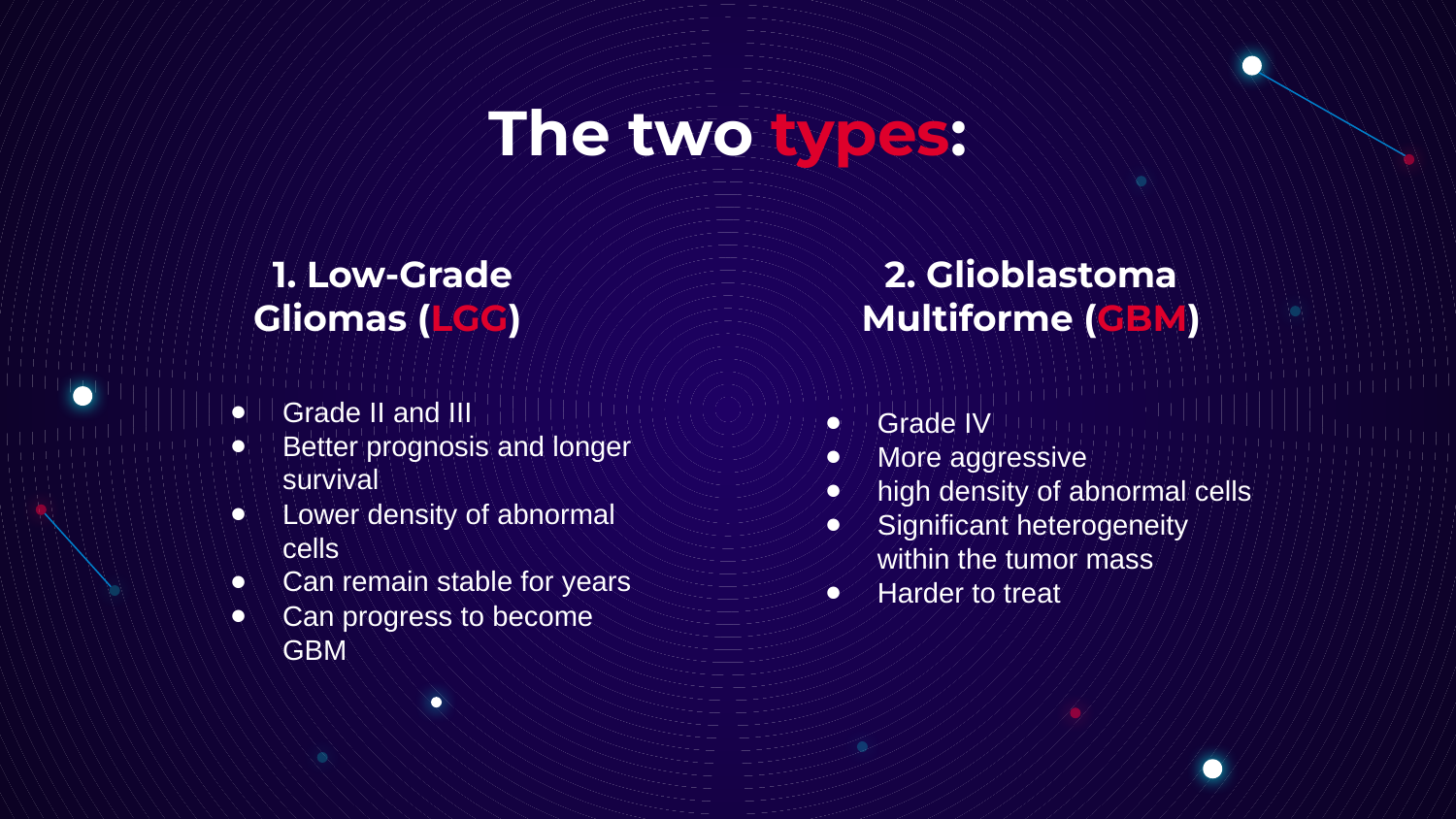

# The two types:

1. Low-Grade Gliomas (LGG)
2. Glioblastoma Multiforme (GBM)

Grade II and III
Better prognosis and longer survival
Lower density of abnormal cells
Can remain stable for years
Can progress to become GBM
Grade IV
More aggressive
high density of abnormal cells
Significant heterogeneity within the tumor mass
Harder to treat